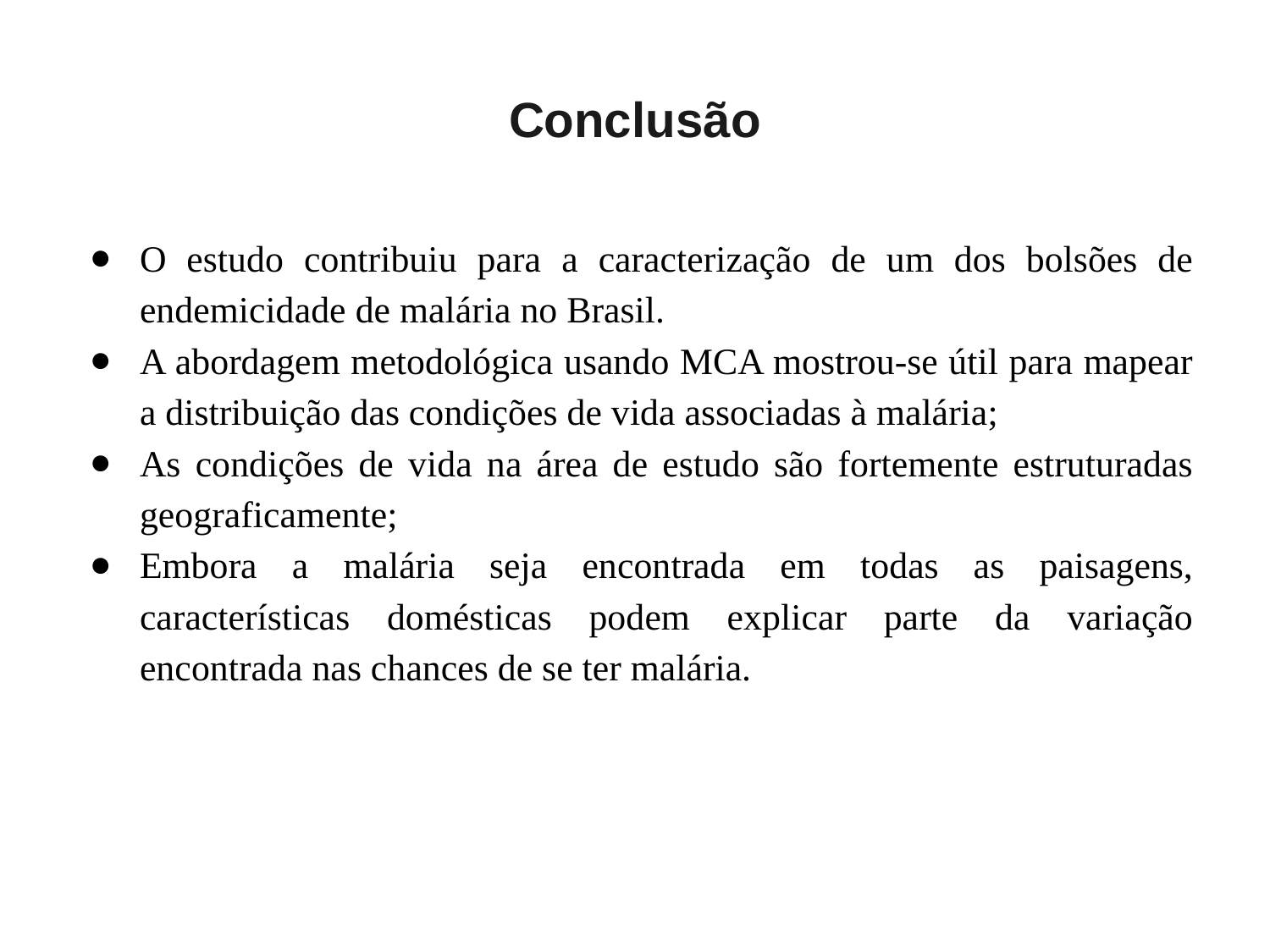

# Conclusão
O estudo contribuiu para a caracterização de um dos bolsões de endemicidade de malária no Brasil.
A abordagem metodológica usando MCA mostrou-se útil para mapear a distribuição das condições de vida associadas à malária;
As condições de vida na área de estudo são fortemente estruturadas geograficamente;
Embora a malária seja encontrada em todas as paisagens, características domésticas podem explicar parte da variação encontrada nas chances de se ter malária.